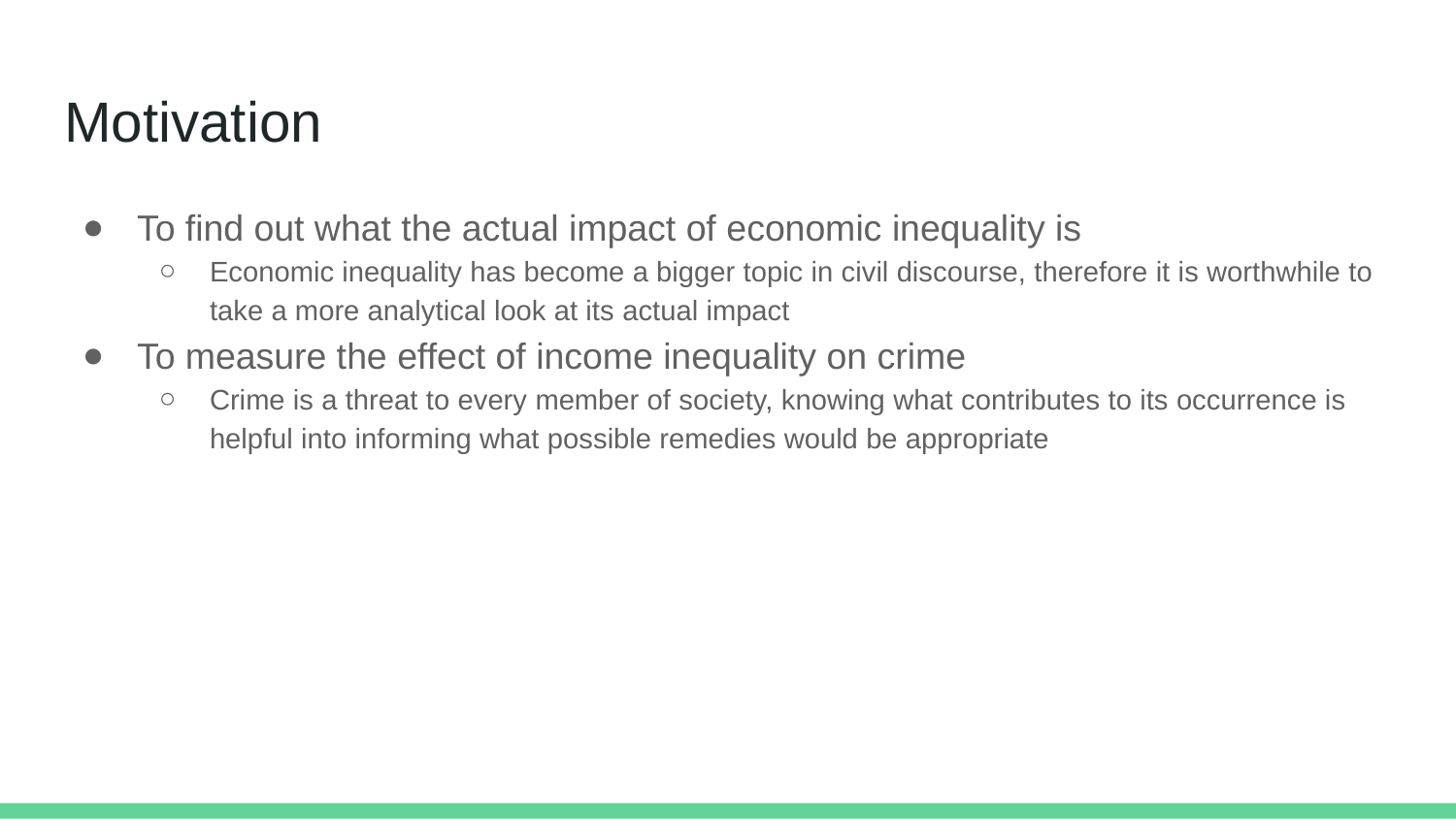

# Motivation

To find out what the actual impact of economic inequality is
Economic inequality has become a bigger topic in civil discourse, therefore it is worthwhile to take a more analytical look at its actual impact
To measure the effect of income inequality on crime
Crime is a threat to every member of society, knowing what contributes to its occurrence is helpful into informing what possible remedies would be appropriate